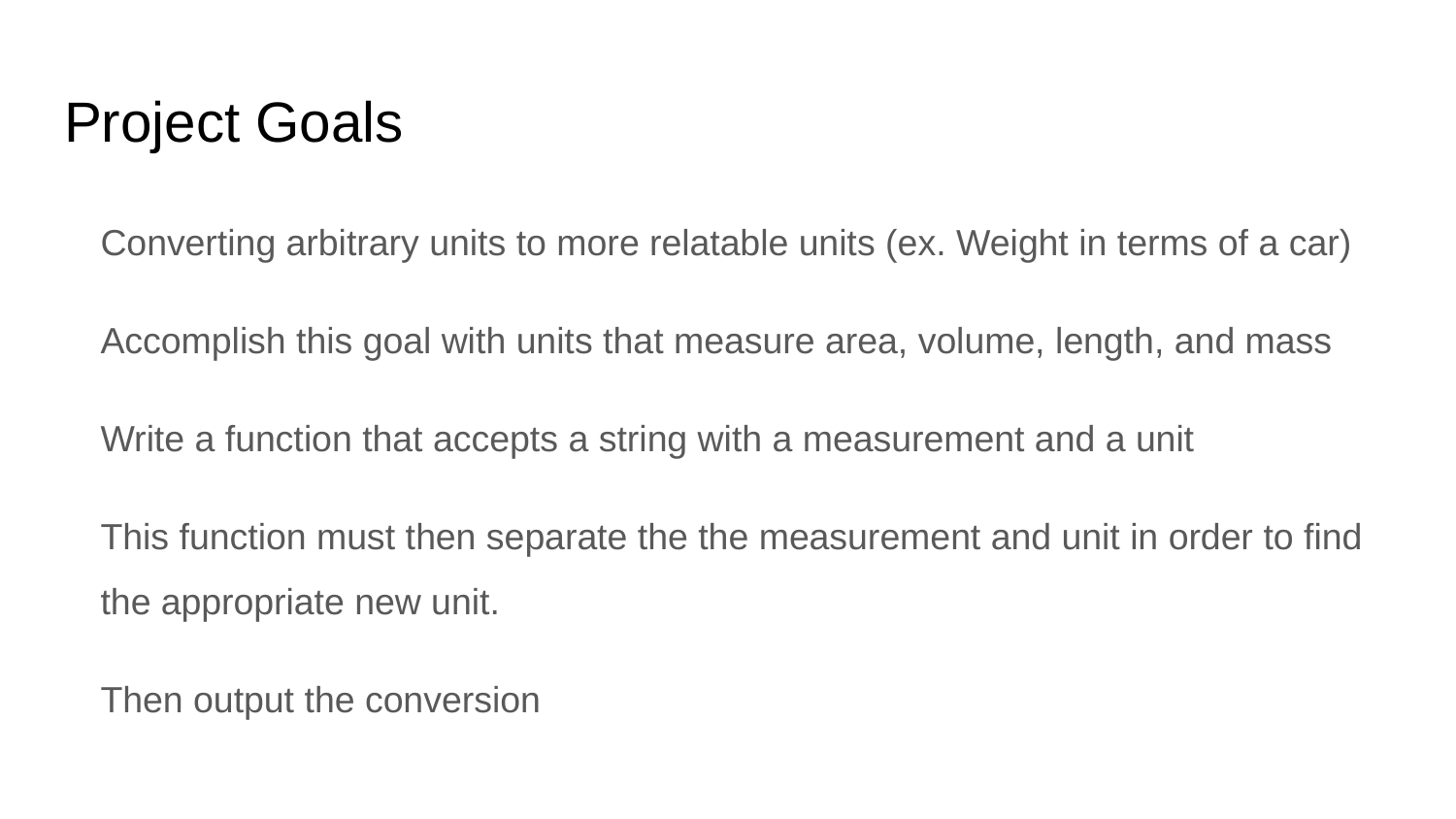

# Project Goals
Converting arbitrary units to more relatable units (ex. Weight in terms of a car)
Accomplish this goal with units that measure area, volume, length, and mass
Write a function that accepts a string with a measurement and a unit
This function must then separate the the measurement and unit in order to find the appropriate new unit.
Then output the conversion